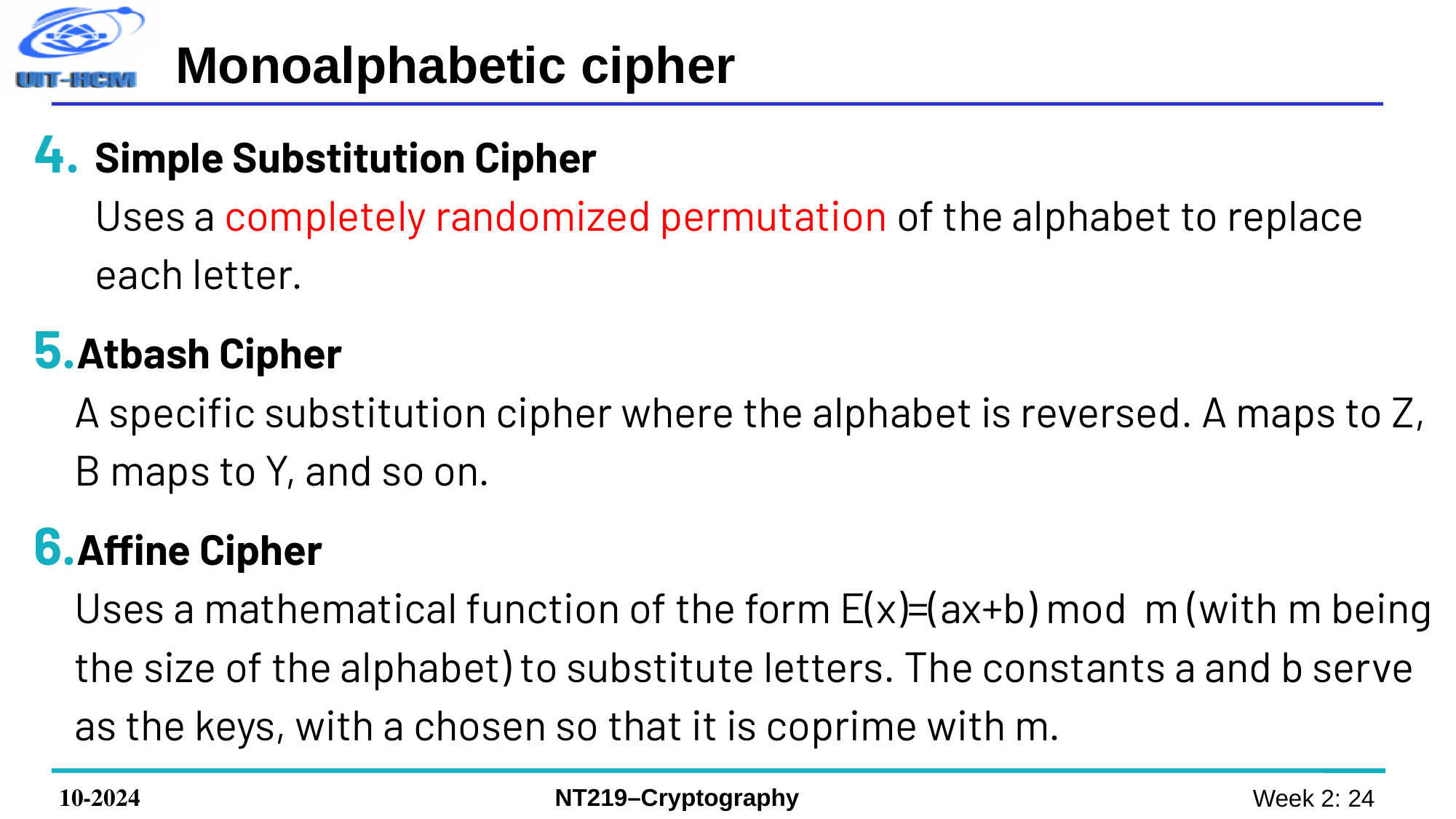

# Monoalphabetic cipher
Simple Substitution Cipher
Uses a completely randomized permutation of the alphabet to replace each letter.
Atbash Cipher
A specific substitution cipher where the alphabet is reversed. A maps to Z, B maps to Y, and so on.
Affine Cipher
Uses a mathematical function of the form E(x)=(ax+b) mod  m (with m being the size of the alphabet) to substitute letters. The constants a and b serve as the keys, with a chosen so that it is coprime with m.